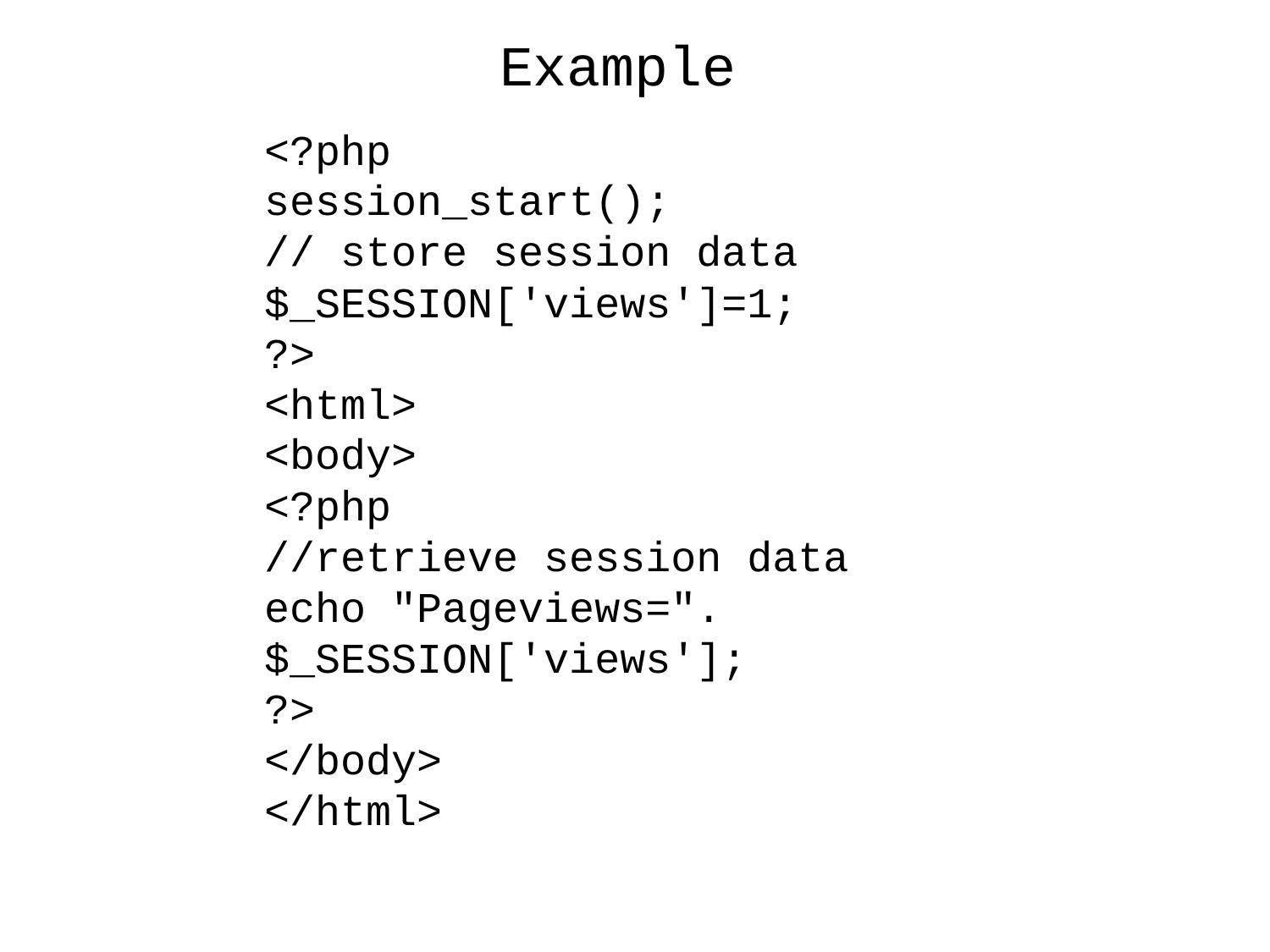

# Example
<?php
session_start();
// store session data
$_SESSION['views']=1;
?>
<html>
<body>
<?php
//retrieve session data
echo "Pageviews=". $_SESSION['views'];
?>
</body>
</html>